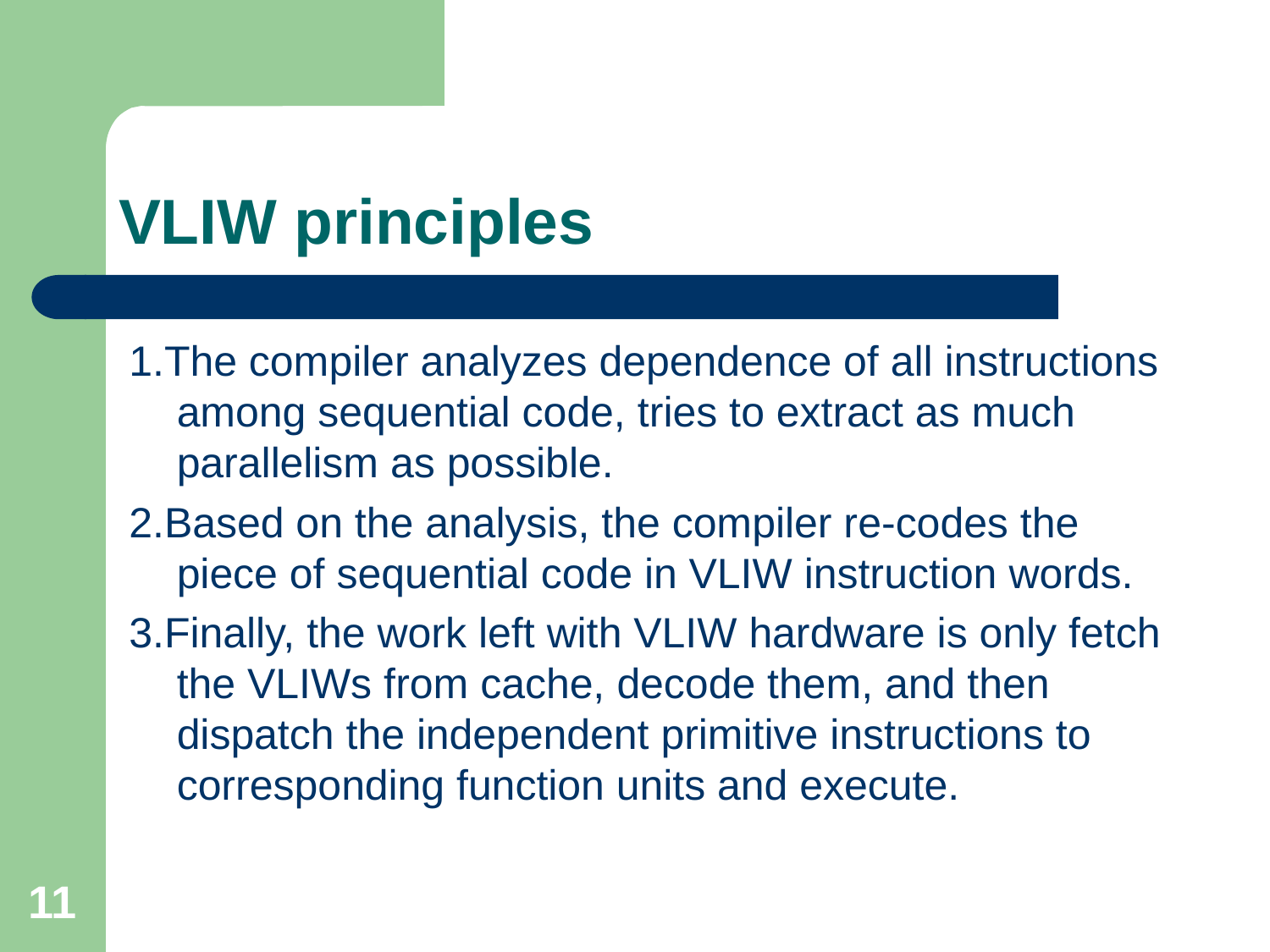

# VLIW principles
1.The compiler analyzes dependence of all instructions among sequential code, tries to extract as much parallelism as possible.
2.Based on the analysis, the compiler re-codes the piece of sequential code in VLIW instruction words.
3.Finally, the work left with VLIW hardware is only fetch the VLIWs from cache, decode them, and then dispatch the independent primitive instructions to corresponding function units and execute.
11